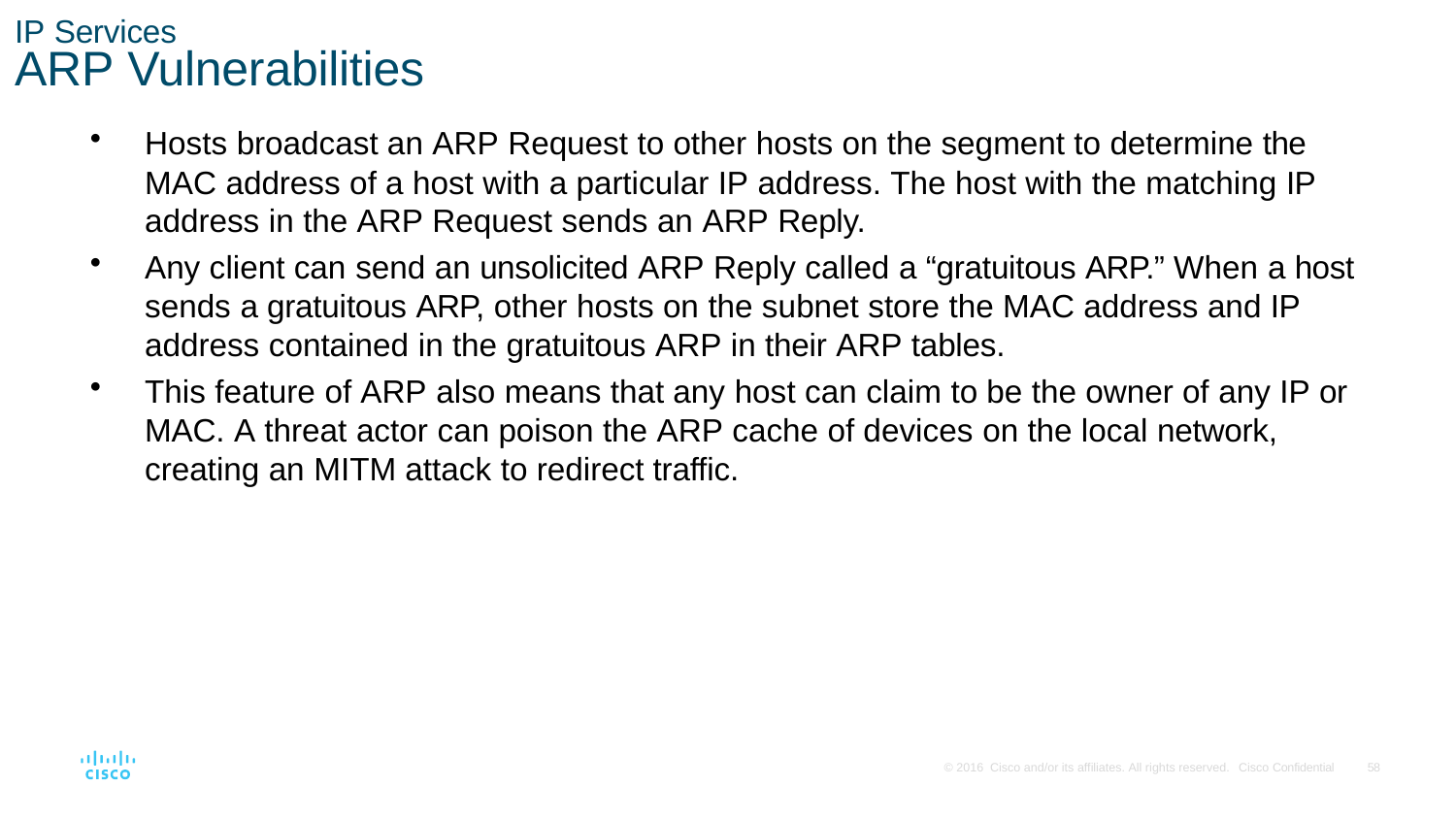

IP Services
# ARP Vulnerabilities
Hosts broadcast an ARP Request to other hosts on the segment to determine the MAC address of a host with a particular IP address. The host with the matching IP address in the ARP Request sends an ARP Reply.
Any client can send an unsolicited ARP Reply called a “gratuitous ARP.” When a host sends a gratuitous ARP, other hosts on the subnet store the MAC address and IP address contained in the gratuitous ARP in their ARP tables.
This feature of ARP also means that any host can claim to be the owner of any IP or MAC. A threat actor can poison the ARP cache of devices on the local network, creating an MITM attack to redirect traffic.
© 2016 Cisco and/or its affiliates. All rights reserved. Cisco Confidential
58